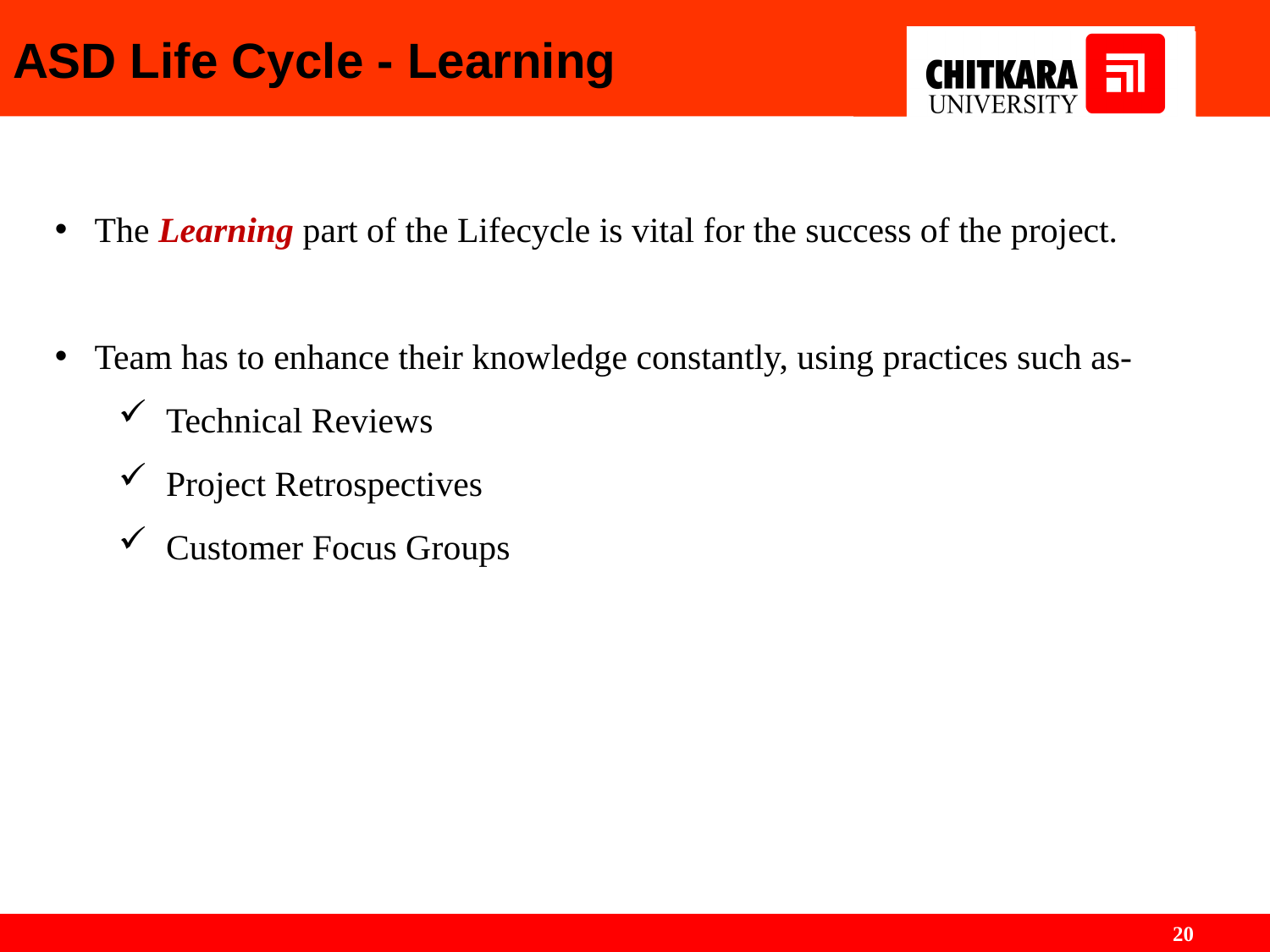

# ASD Life Cycle - Learning
The Learning part of the Lifecycle is vital for the success of the project.

Team has to enhance their knowledge constantly, using practices such as-
Technical Reviews
Project Retrospectives
Customer Focus Groups
20